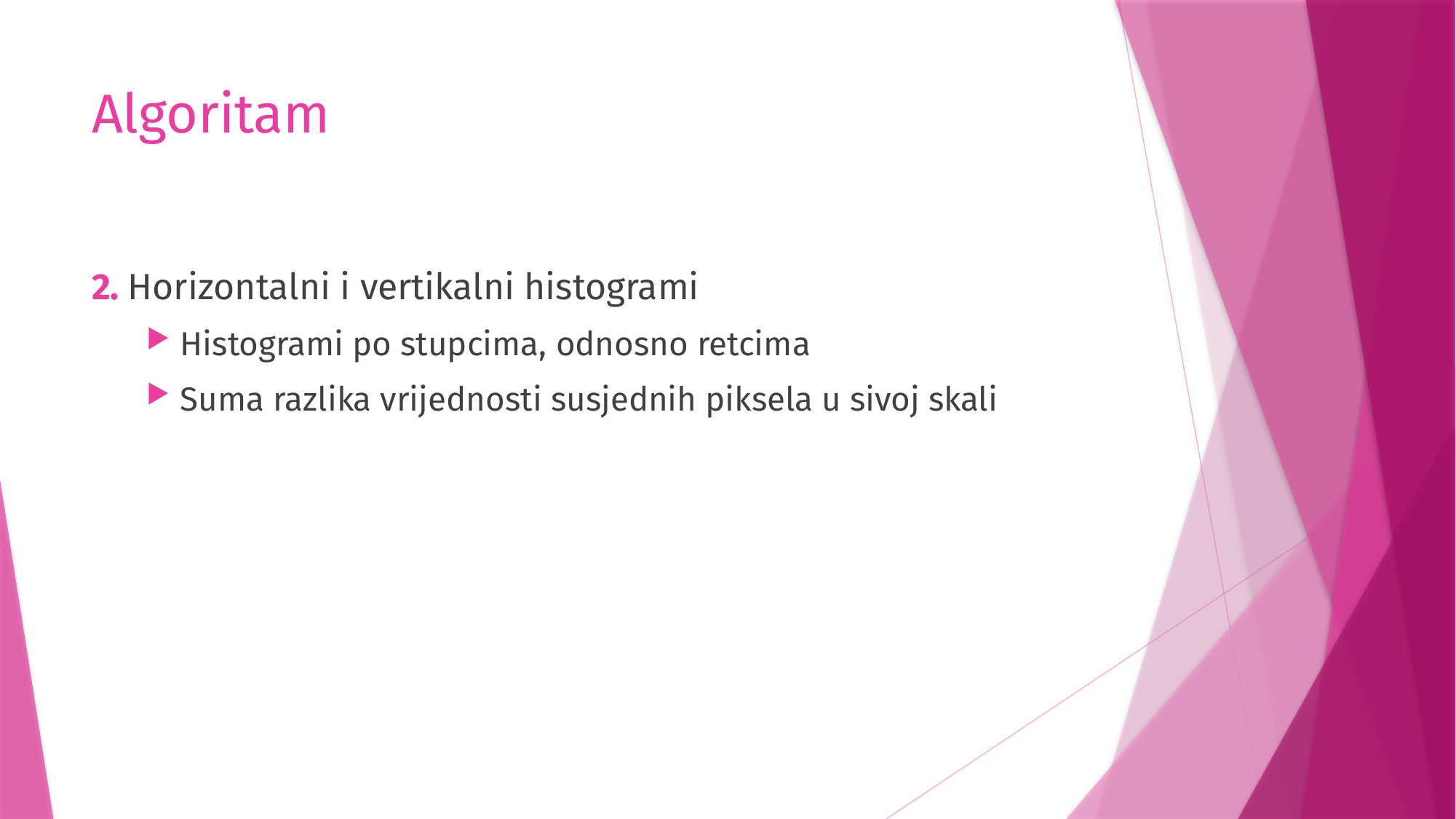

# Algoritam
2. Horizontalni i vertikalni histogrami
Histogrami po stupcima, odnosno retcima
Suma razlika vrijednosti susjednih piksela u sivoj skali